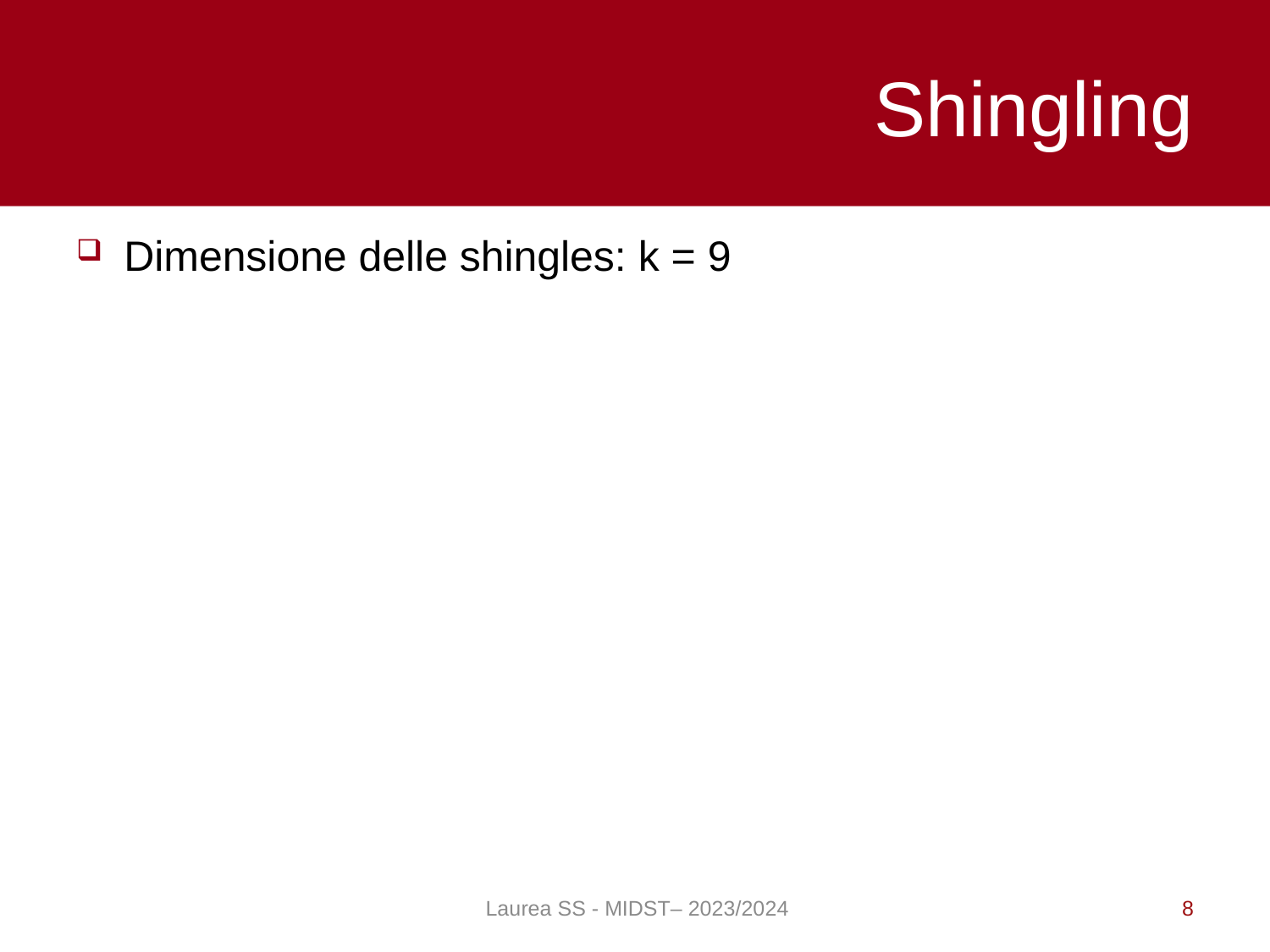

# Shingling
Dimensione delle shingles: k = 9
Laurea SS - MIDST– 2023/2024
8